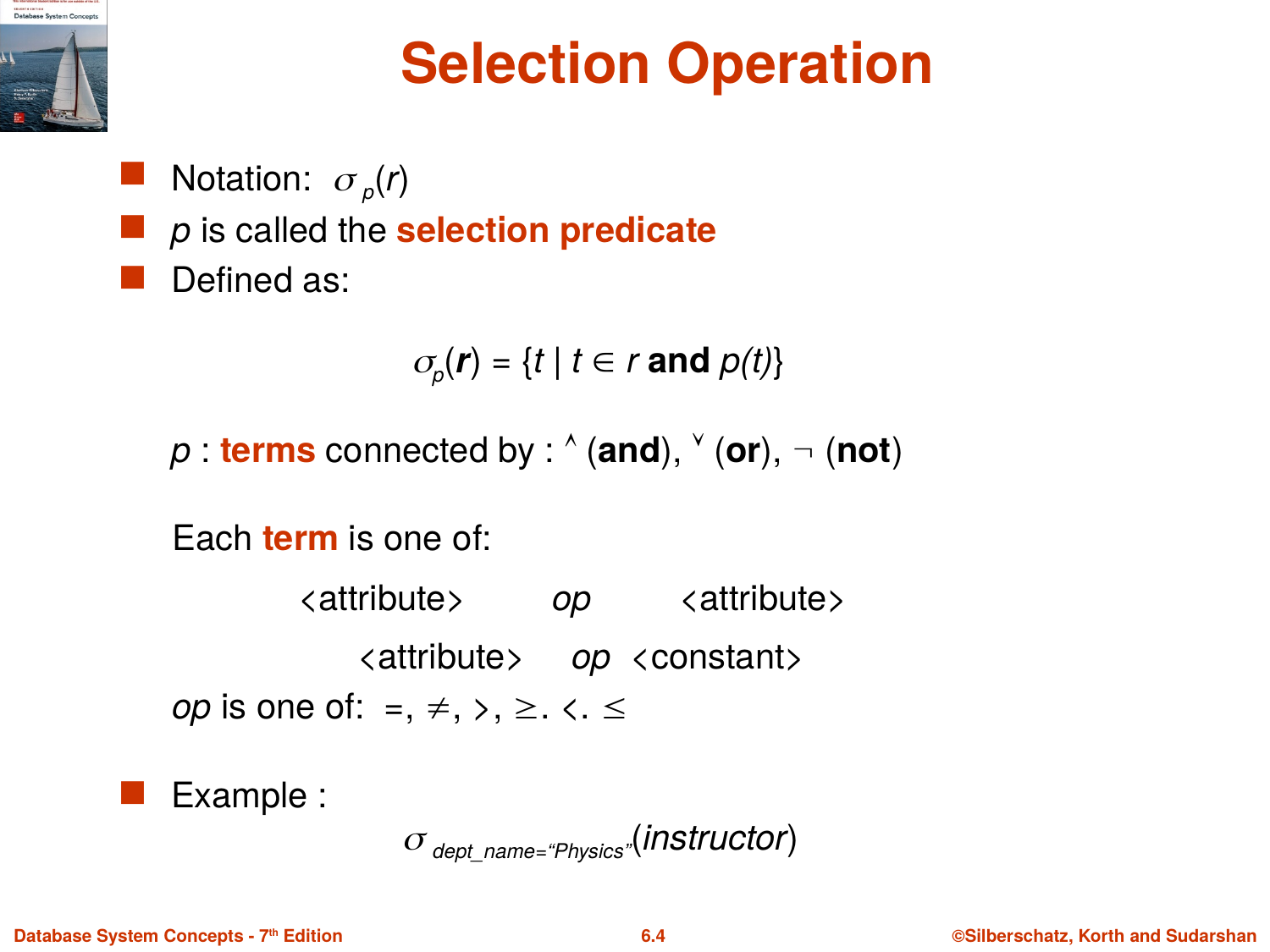

# Selection Operation
Notation:  σ p(r)
p is called the selection predicate
Defined as:
	 σp(r) = {t | t ∈ r and p(t)}
	p : terms connected by : ∧ (and), ∨ (or), ¬ (not)
     Each term is one of:
		<attribute>	op 	<attribute>
                        <attribute>	  op  <constant>
     op is one of:  =, ≠, >, ≥. <. ≤
Example :
  	σ dept_name=“Physics”(instructor)